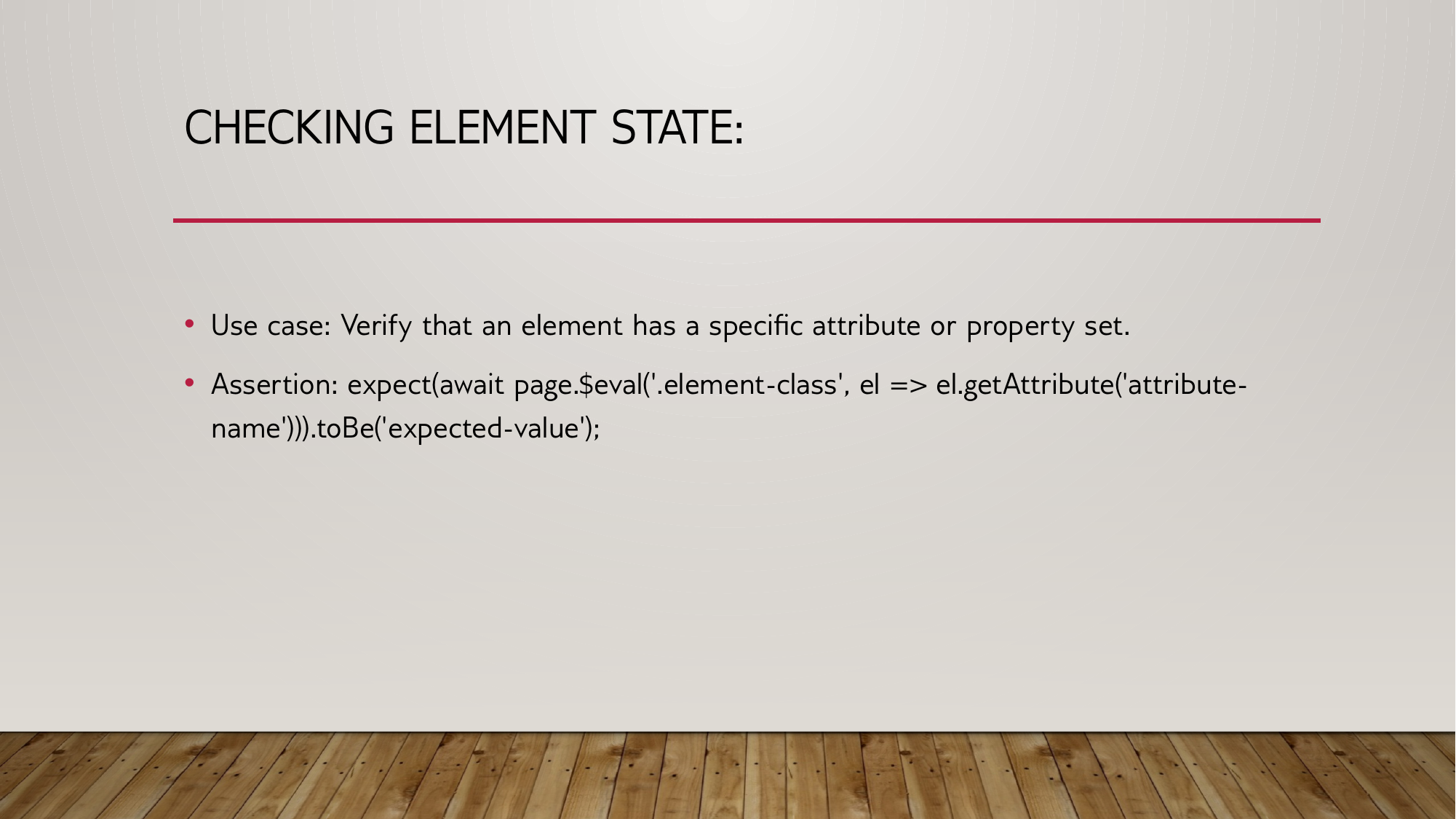

# Checking Element State:

Use case: Verify that an element has a specific attribute or property set.
Assertion: expect(await page.$eval('.element-class', el => el.getAttribute('attribute-name'))).toBe('expected-value');